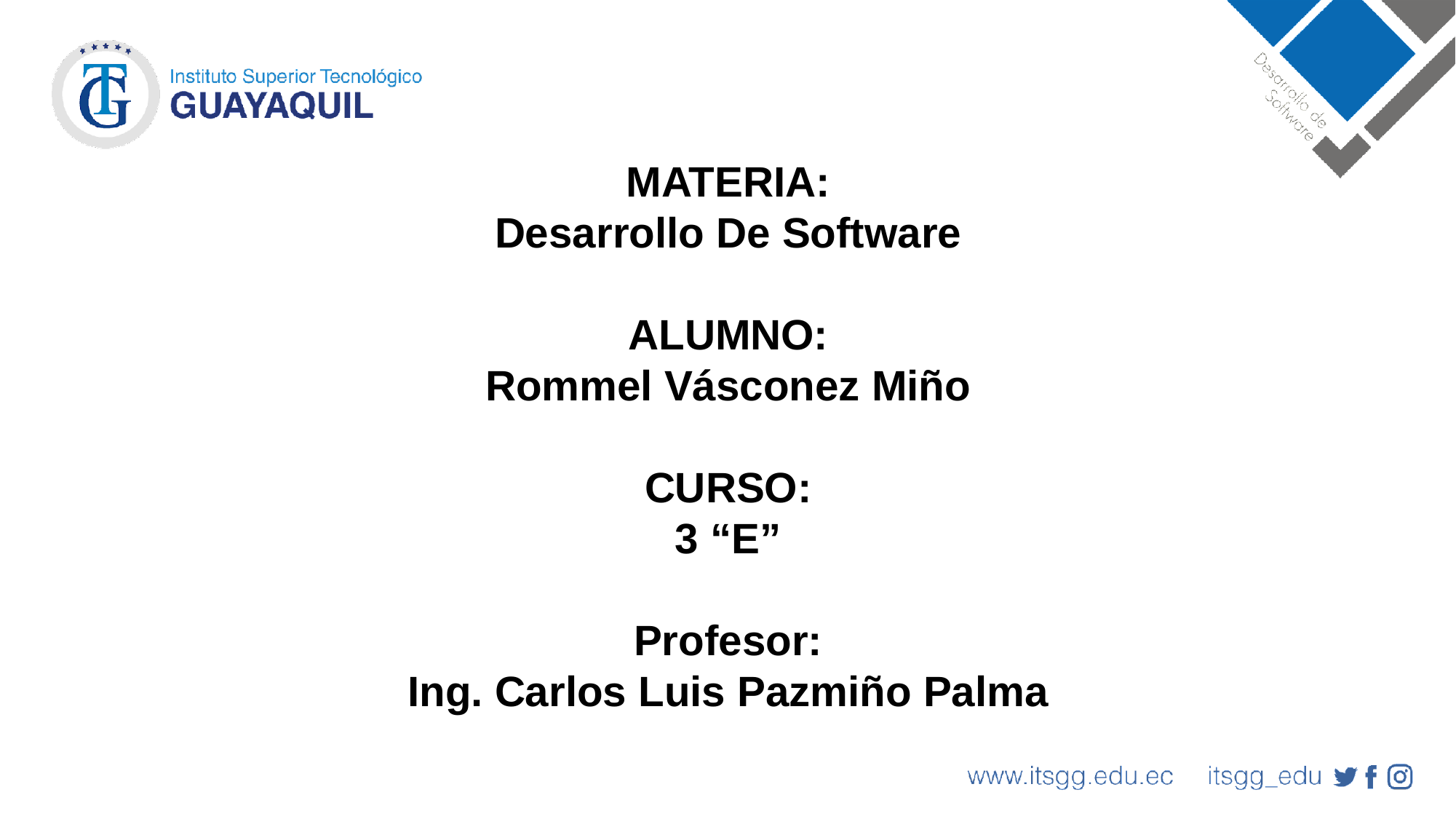

MATERIA:
Desarrollo De Software

ALUMNO:
Rommel Vásconez Miño

CURSO:
3 “E”

Profesor:
Ing. Carlos Luis Pazmiño Palma